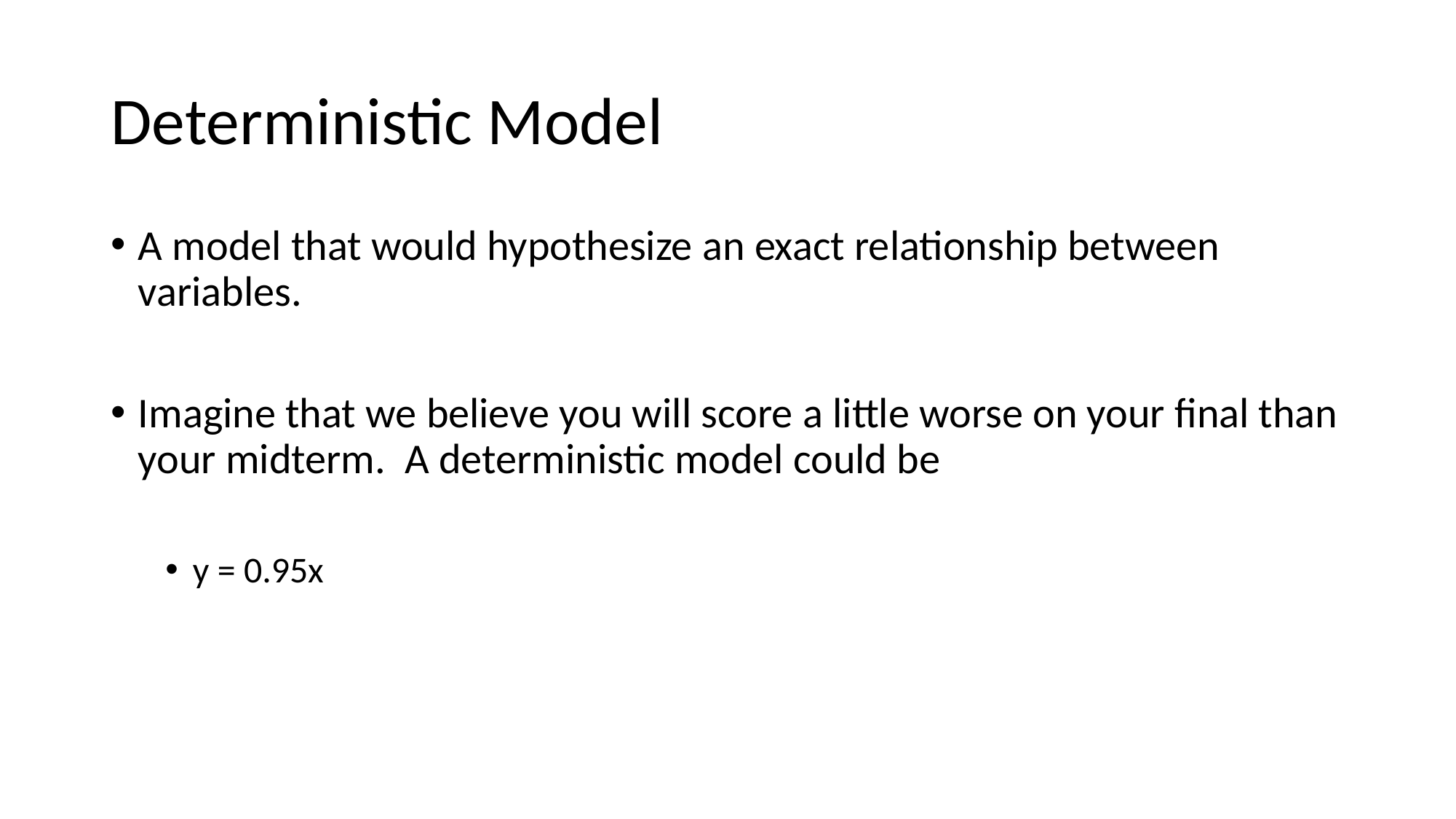

# Deterministic Model
A model that would hypothesize an exact relationship between variables.

Imagine that we believe you will score a little worse on your final than your midterm.  A deterministic model could be

y = 0.95x